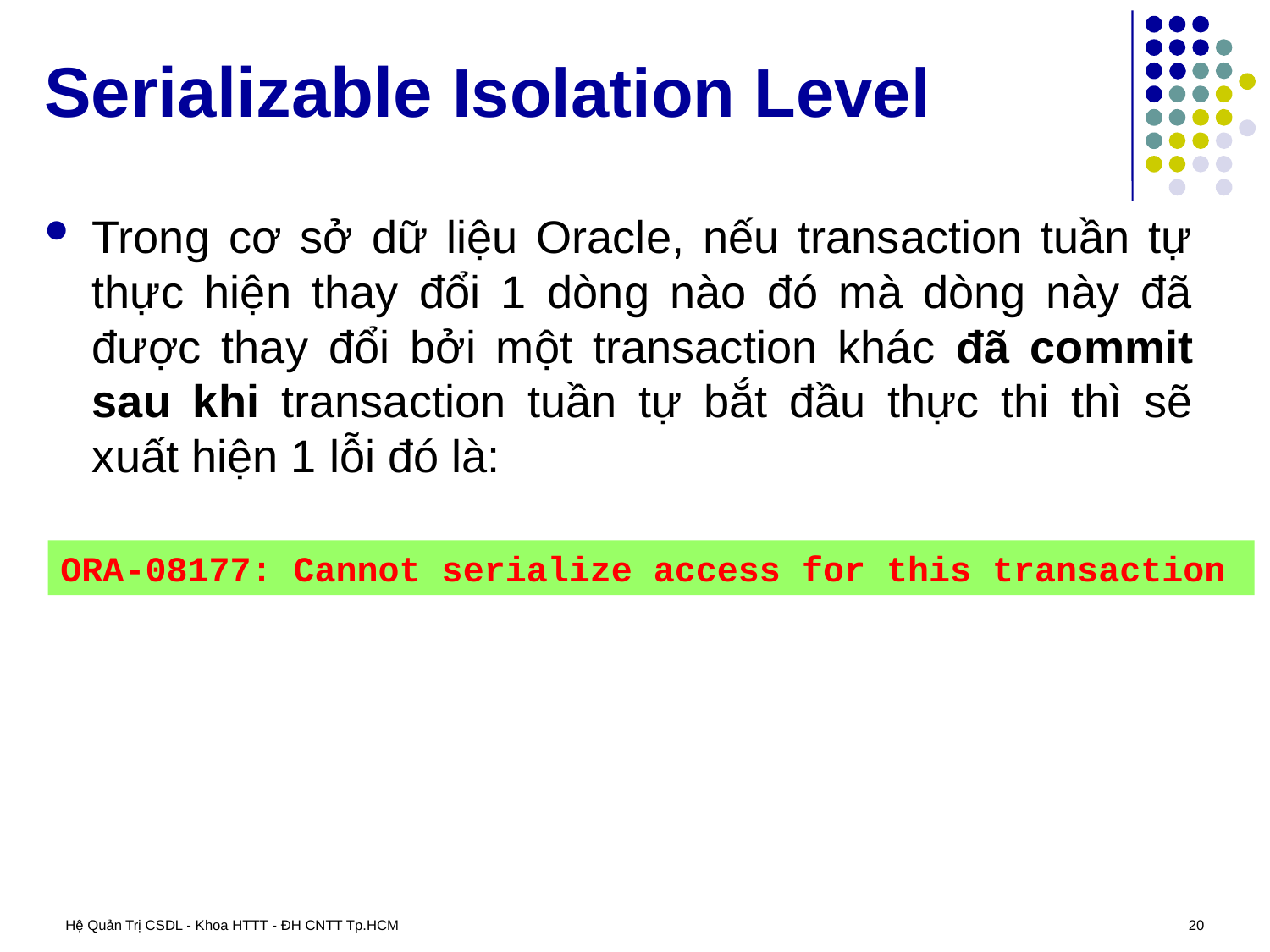

# Serializable Isolation Level
Trong cơ sở dữ liệu Oracle, nếu transaction tuần tự thực hiện thay đổi 1 dòng nào đó mà dòng này đã được thay đổi bởi một transaction khác đã commit sau khi transaction tuần tự bắt đầu thực thi thì sẽ xuất hiện 1 lỗi đó là:

ORA-08177: Cannot serialize access for this transaction
Hệ Quản Trị CSDL - Khoa HTTT - ĐH CNTT Tp.HCM
20